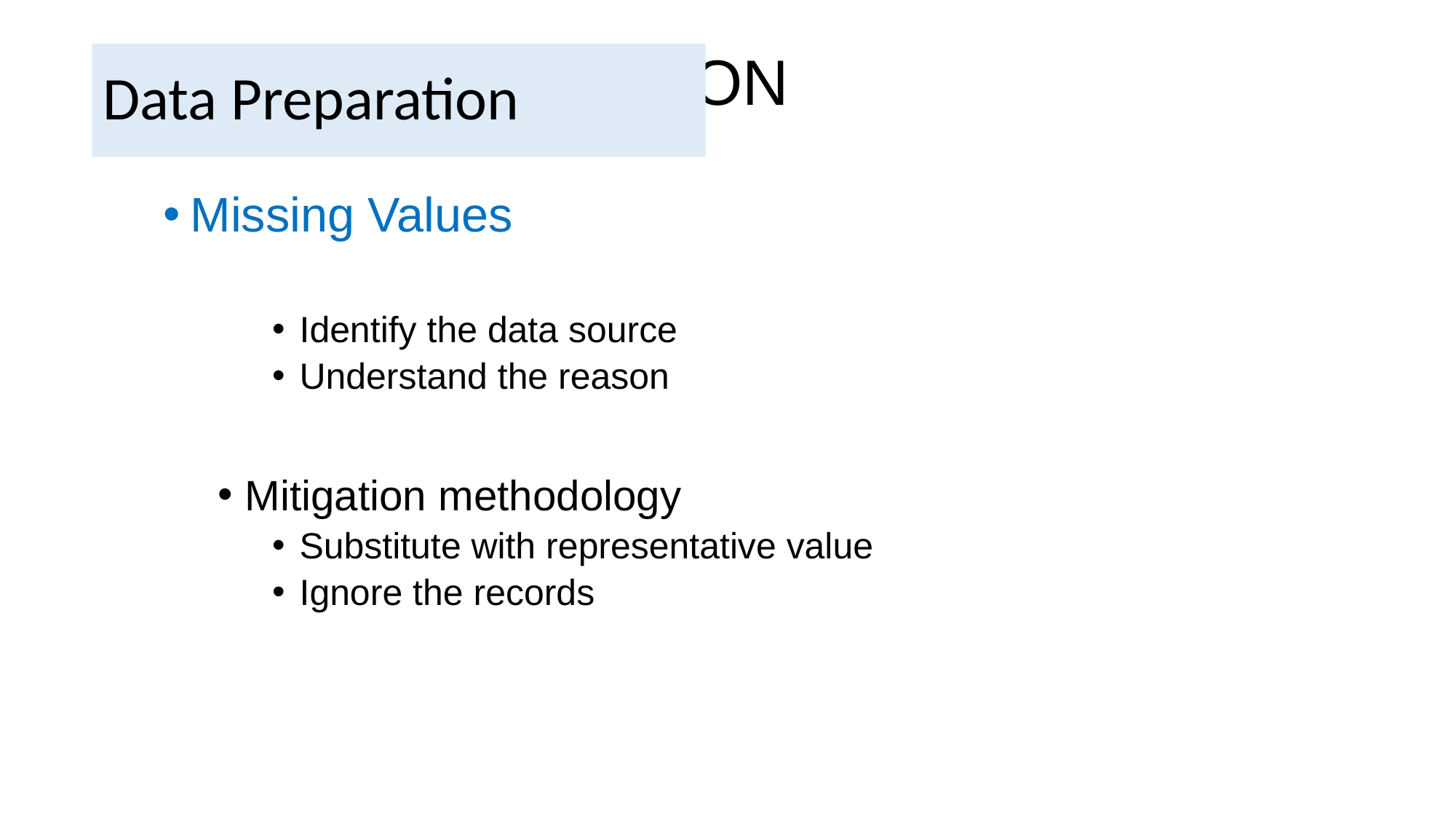

# 2.DATA PREPARATION
Data Preparation
Missing Values

Identify the data source
Understand the reason

Mitigation methodology
Substitute with representative value
Ignore the records